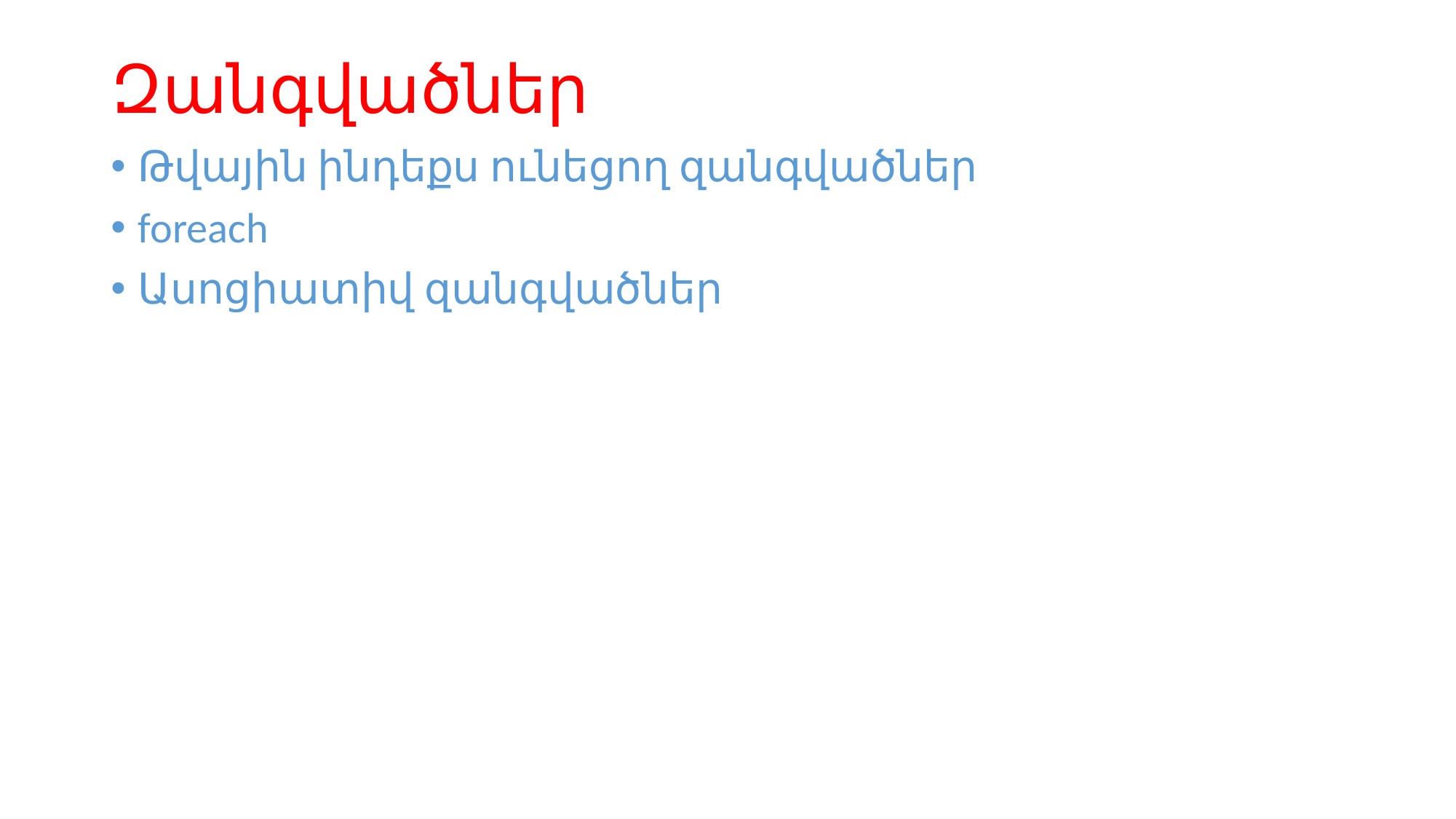

# Զանգվածներ
Թվային ինդեքս ունեցող զանգվածներ
foreach
Ասոցիատիվ զանգվածներ